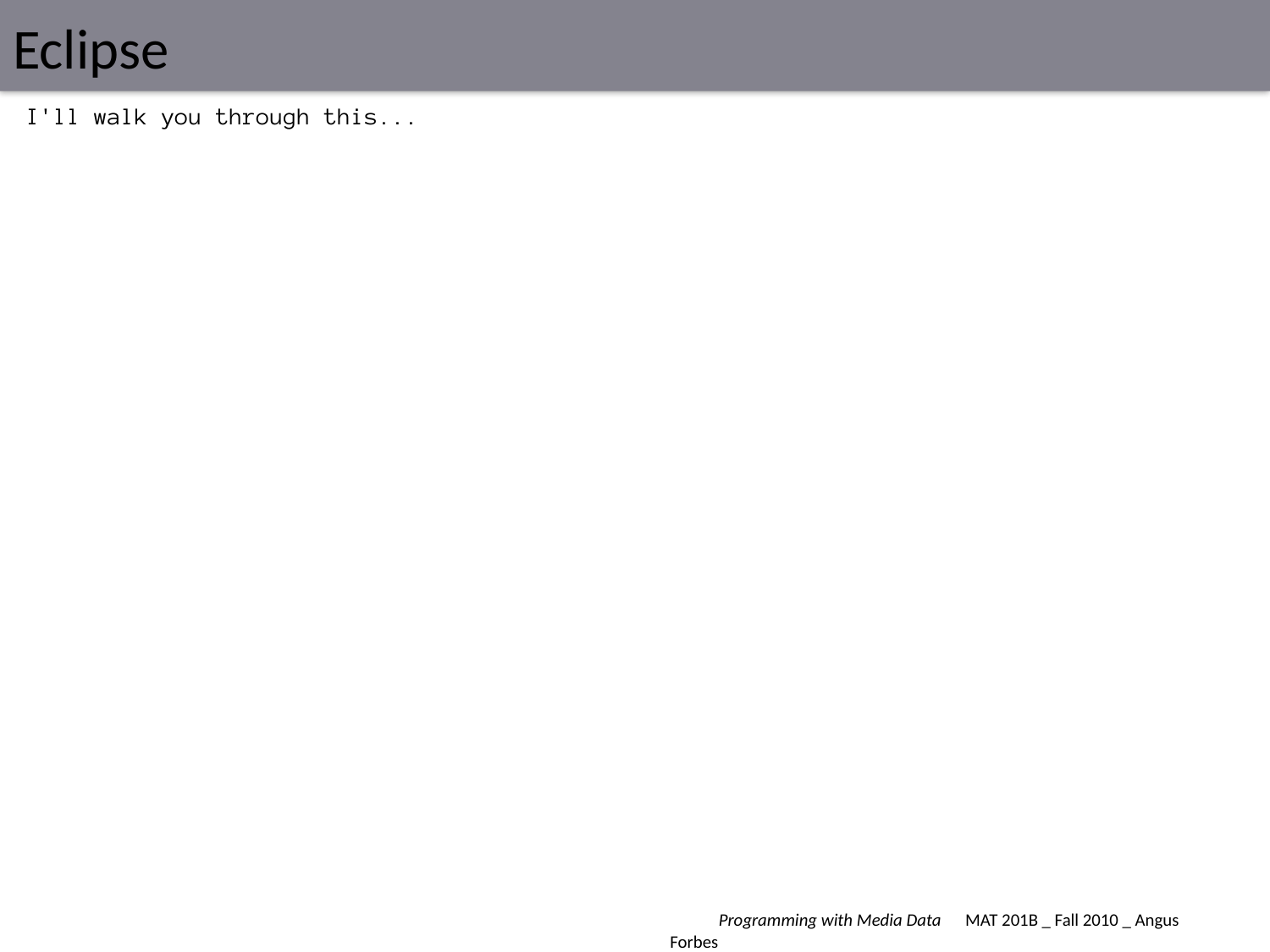

# Eclipse
I'll walk you through this...